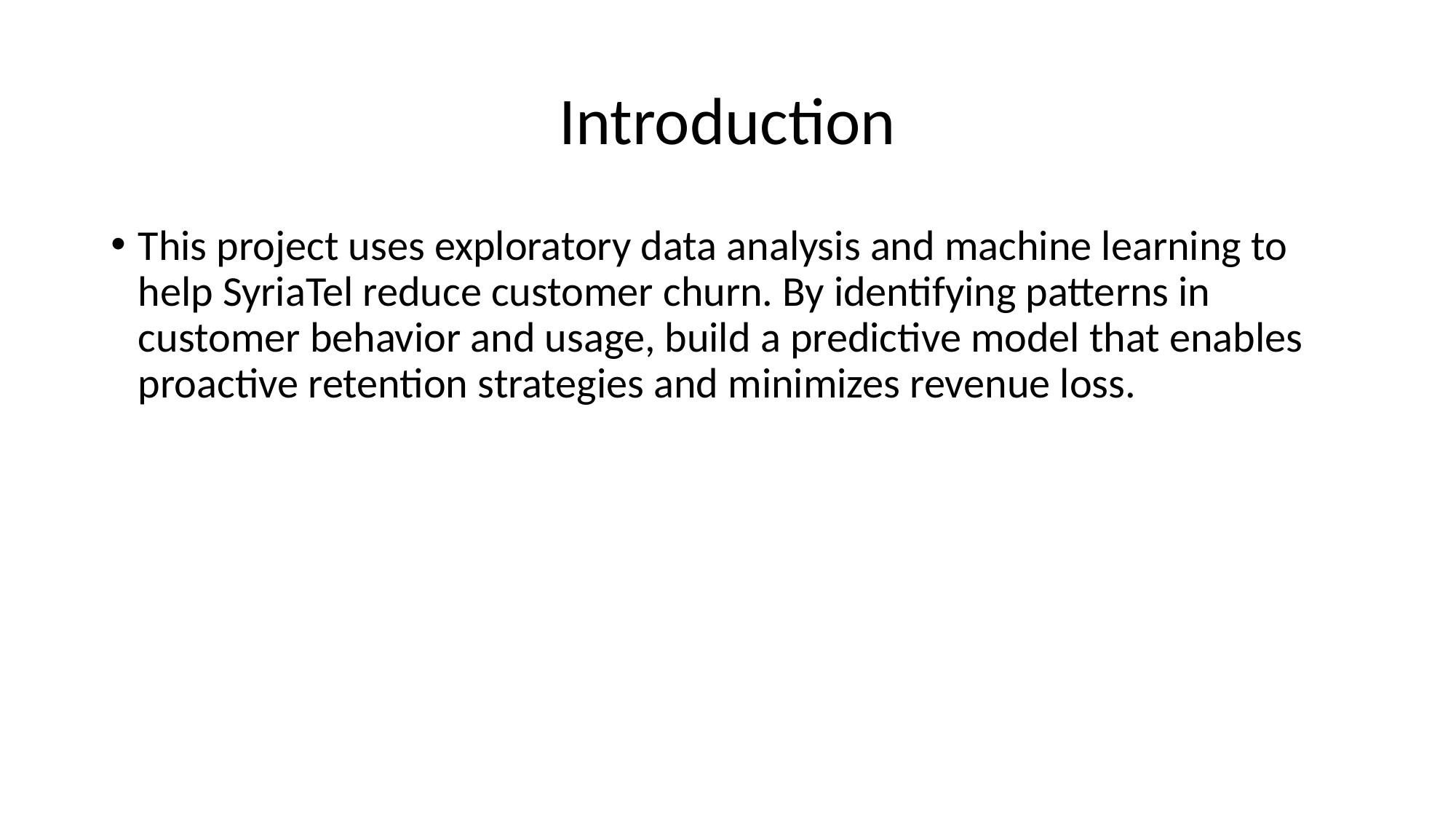

# Introduction
This project uses exploratory data analysis and machine learning to help SyriaTel reduce customer churn. By identifying patterns in customer behavior and usage, build a predictive model that enables proactive retention strategies and minimizes revenue loss.